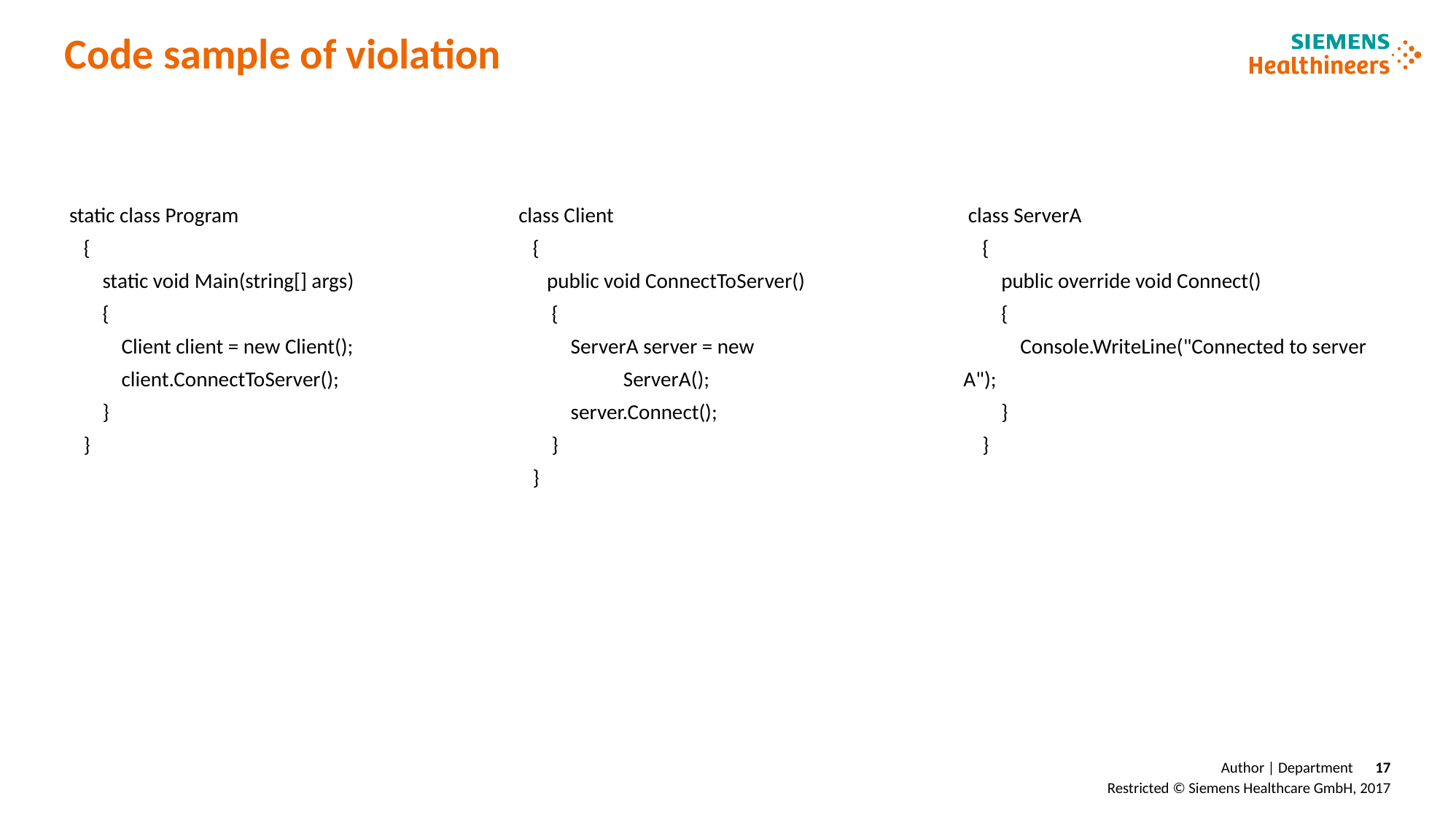

# Code sample of violation
 class Client
    {
       public void ConnectToServer()
        {
            ServerA server = new 		ServerA();
            server.Connect();
        }
    }

 class ServerA
    {
        public override void Connect()
        {
            Console.WriteLine("Connected to server A");
        }
    }

 static class Program
    {
        static void Main(string[] args)
        {
            Client client = new Client();
            client.ConnectToServer();
        }
    }

Author | Department
17